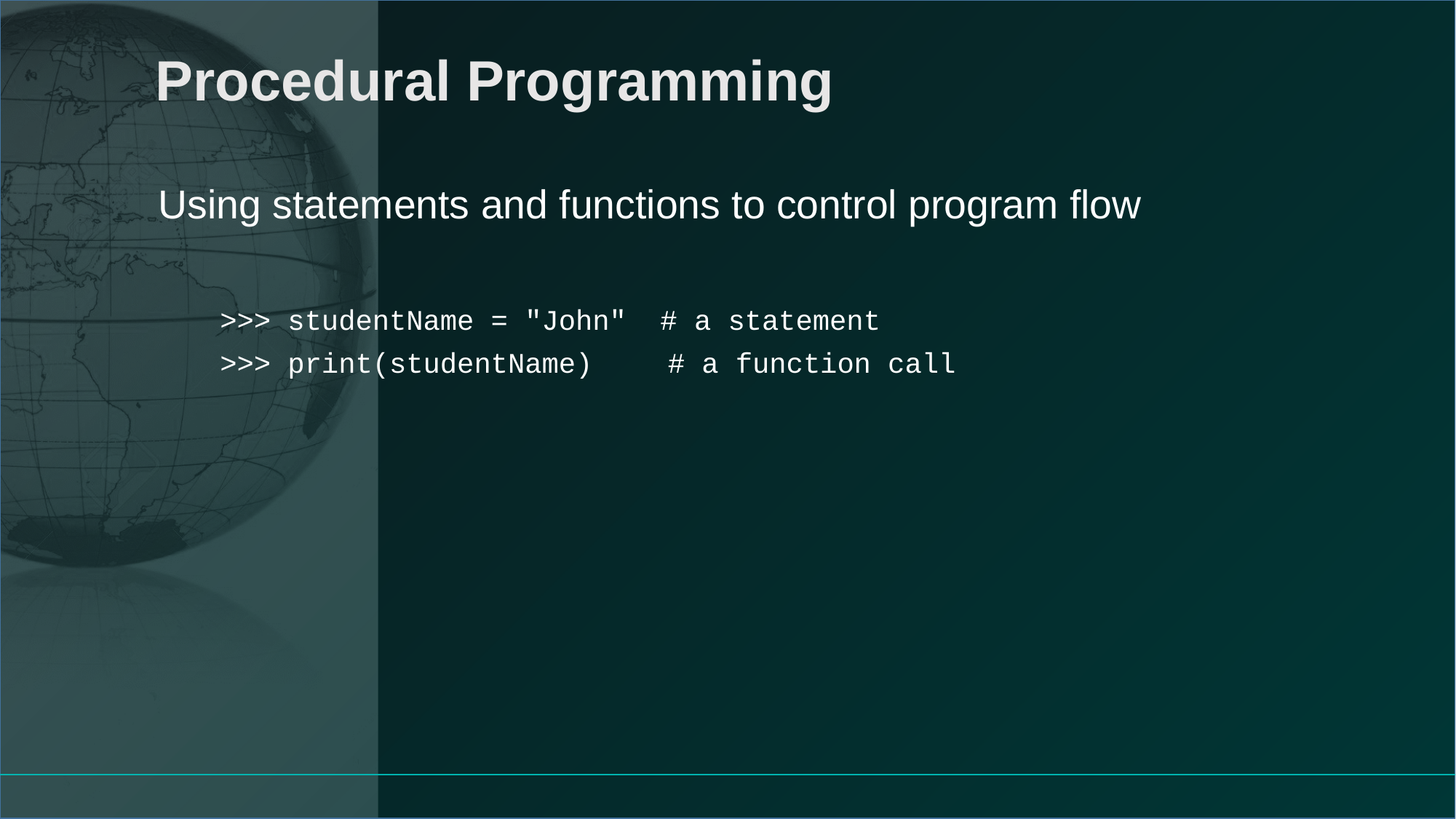

# Procedural Programming
Using statements and functions to control program flow

>>> studentName = "John"  # a statement
>>> print(studentName) 	# a function call